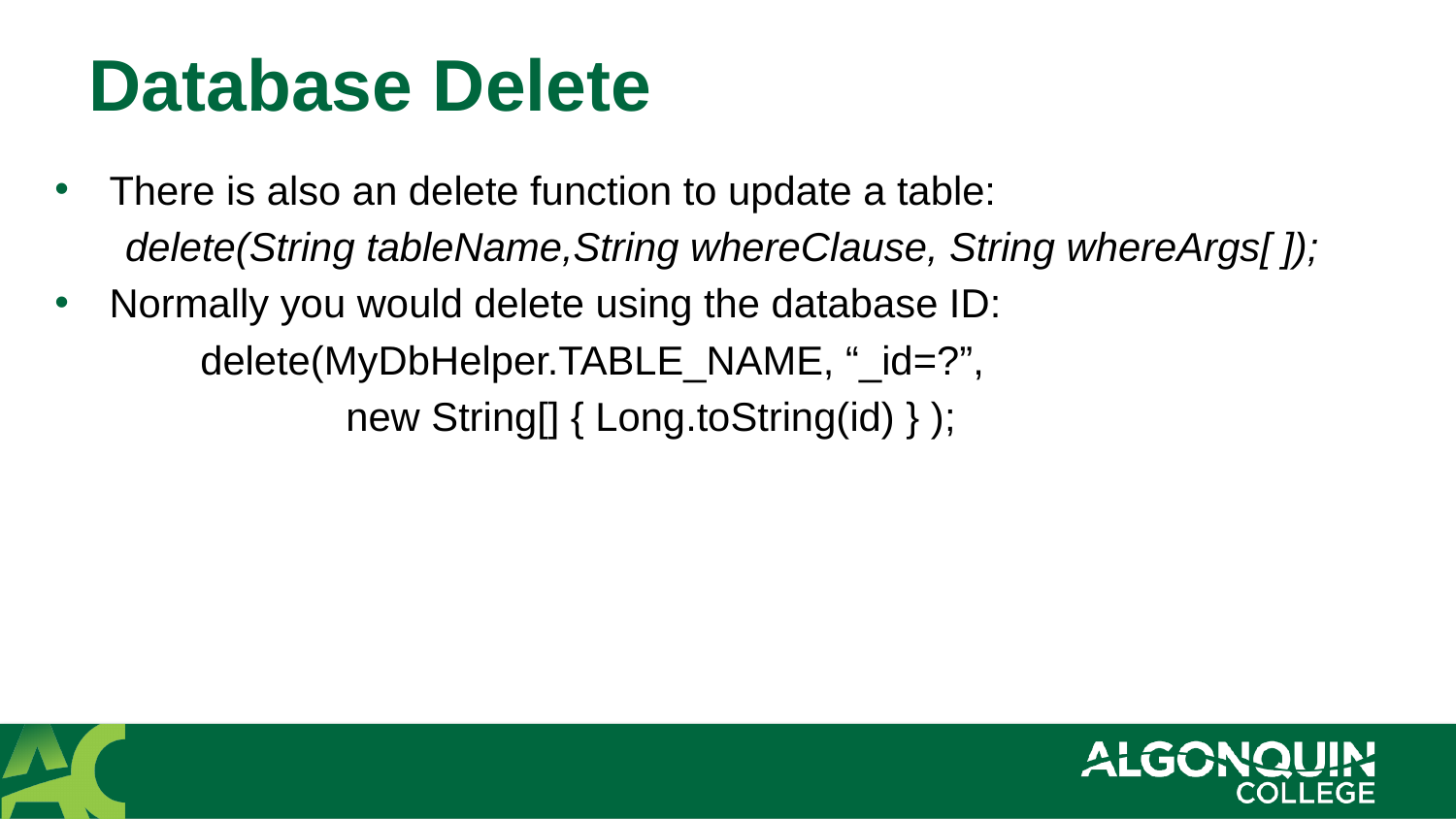

# Database Delete
There is also an delete function to update a table:
delete(String tableName,String whereClause, String whereArgs[ ]);
Normally you would delete using the database ID:
	delete(MyDbHelper.TABLE_NAME, “_id=?”,
		new String[] { Long.toString(id) } );